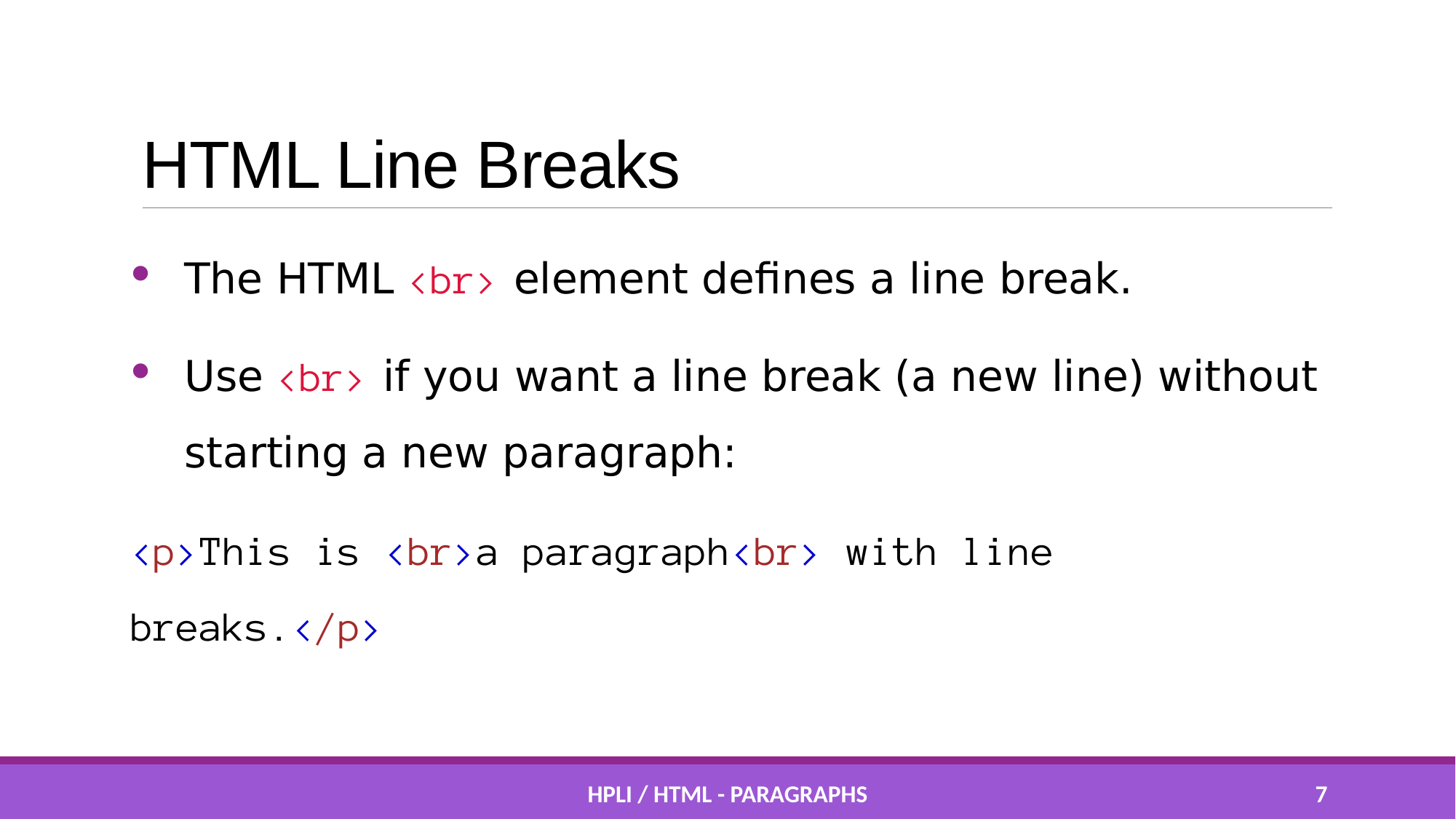

# HTML Line Breaks
The HTML <br> element defines a line break.
Use <br> if you want a line break (a new line) without starting a new paragraph:
<p>This is <br>a paragraph<br> with line breaks.</p>
HPLI / HTML - Paragraphs
7